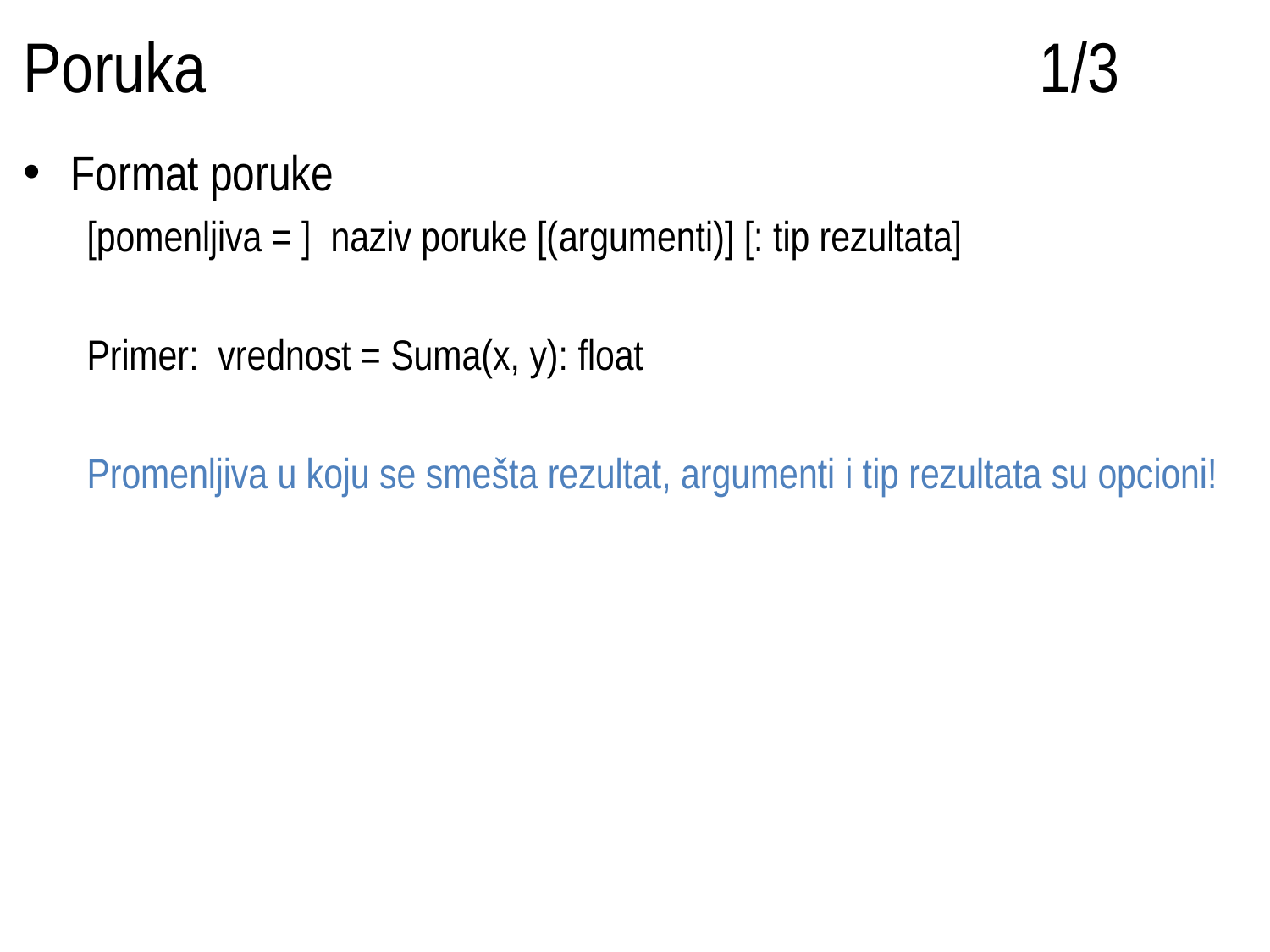

# Poruka  							1/3
Format poruke
[pomenljiva = ]  naziv poruke [(argumenti)] [: tip rezultata]

Primer:  vrednost = Suma(x, y): float

Promenljiva u koju se smešta rezultat, argumenti i tip rezultata su opcioni!